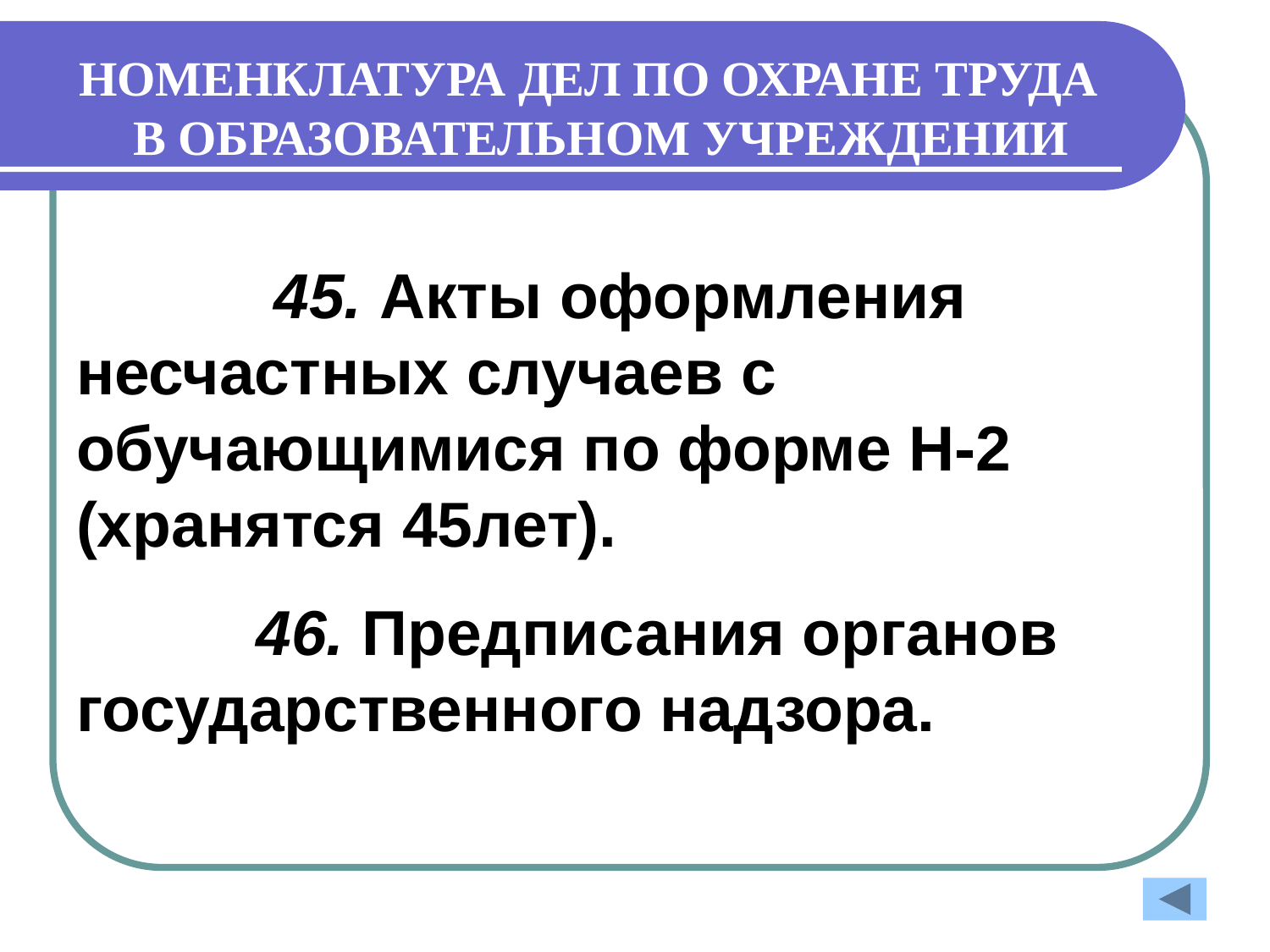

# НОМЕНКЛАТУРА ДЕЛ ПО ОХРАНЕ ТРУДА В ОБРАЗОВАТЕЛЬНОМ УЧРЕЖДЕНИИ

      45. Акты оформления несчастных случаев с обучающимися по форме Н-2 (хранятся 45лет).

     46. Предписания органов государственного надзора.